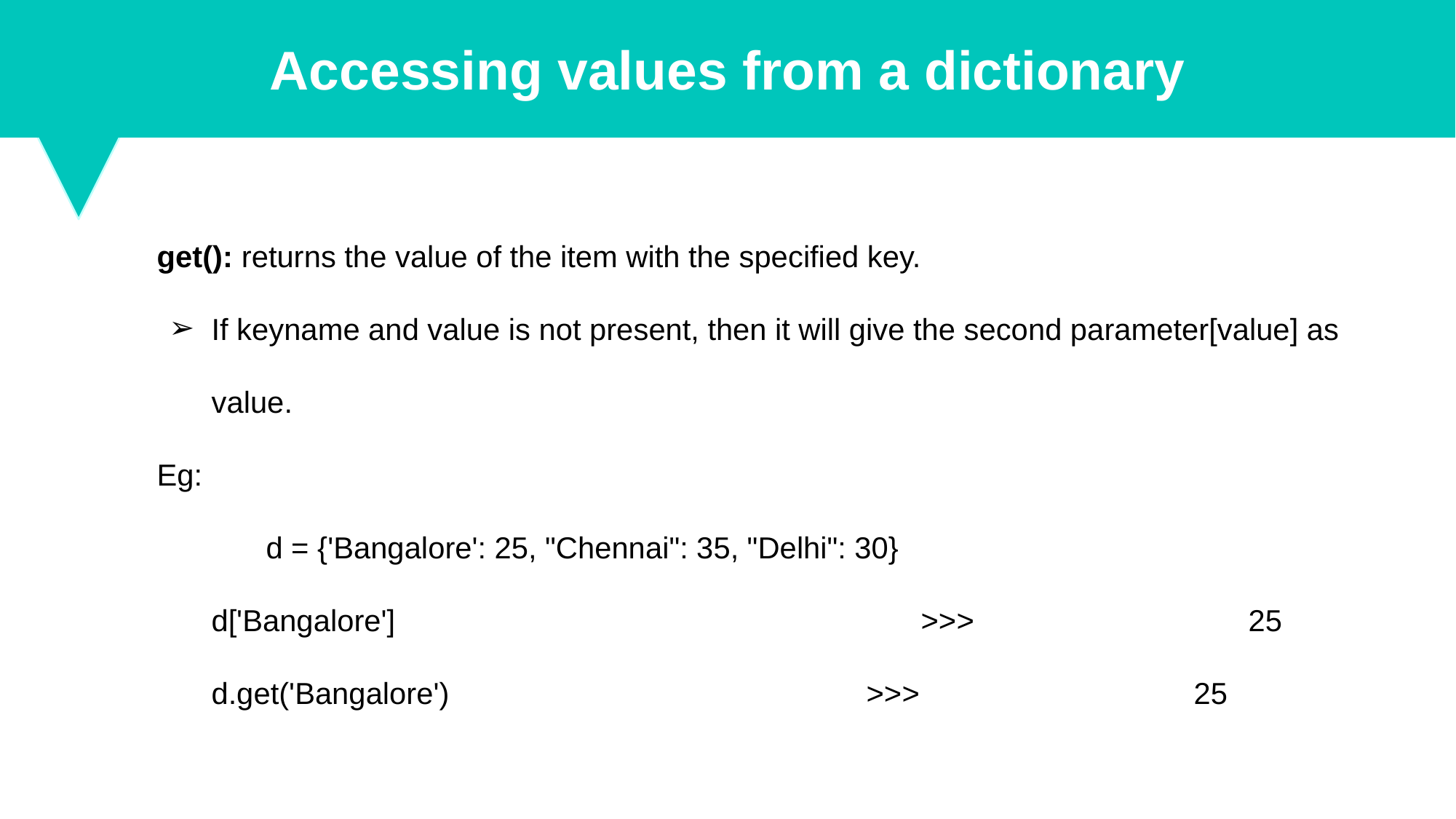

Accessing values from a dictionary

get(): returns the value of the item with the specified key.
If keyname and value is not present, then it will give the second parameter[value] as value.
Eg:
	d = {'Bangalore': 25, "Chennai": 35, "Delhi": 30}
d['Bangalore']					>>>			25
d.get('Bangalore')				>>>			25